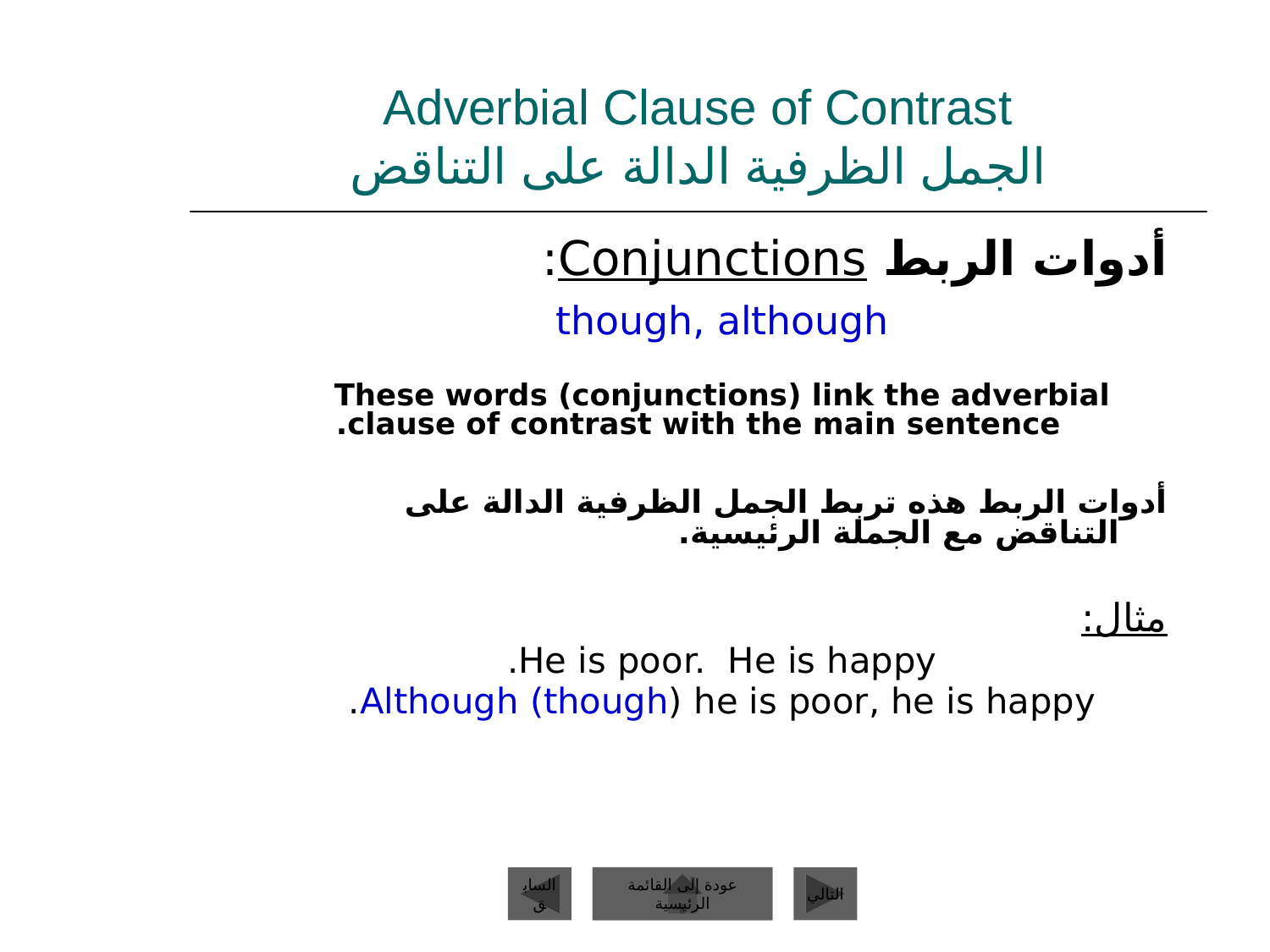

# Adverbial Clause of Contrast الجمل الظرفية الدالة على التناقض
أدوات الربط Conjunctions:

though, although

These words (conjunctions) link the adverbial clause of contrast with the main sentence.

أدوات الربط هذه تربط الجمل الظرفية الدالة على التناقض مع الجملة الرئيسية.

مثال:
He is poor.  He is happy.
Although (though) he is poor, he is happy.

السابق
عودة إلى القائمة الرئيسية
التالي
عودة إلى القائمة الرئيسية